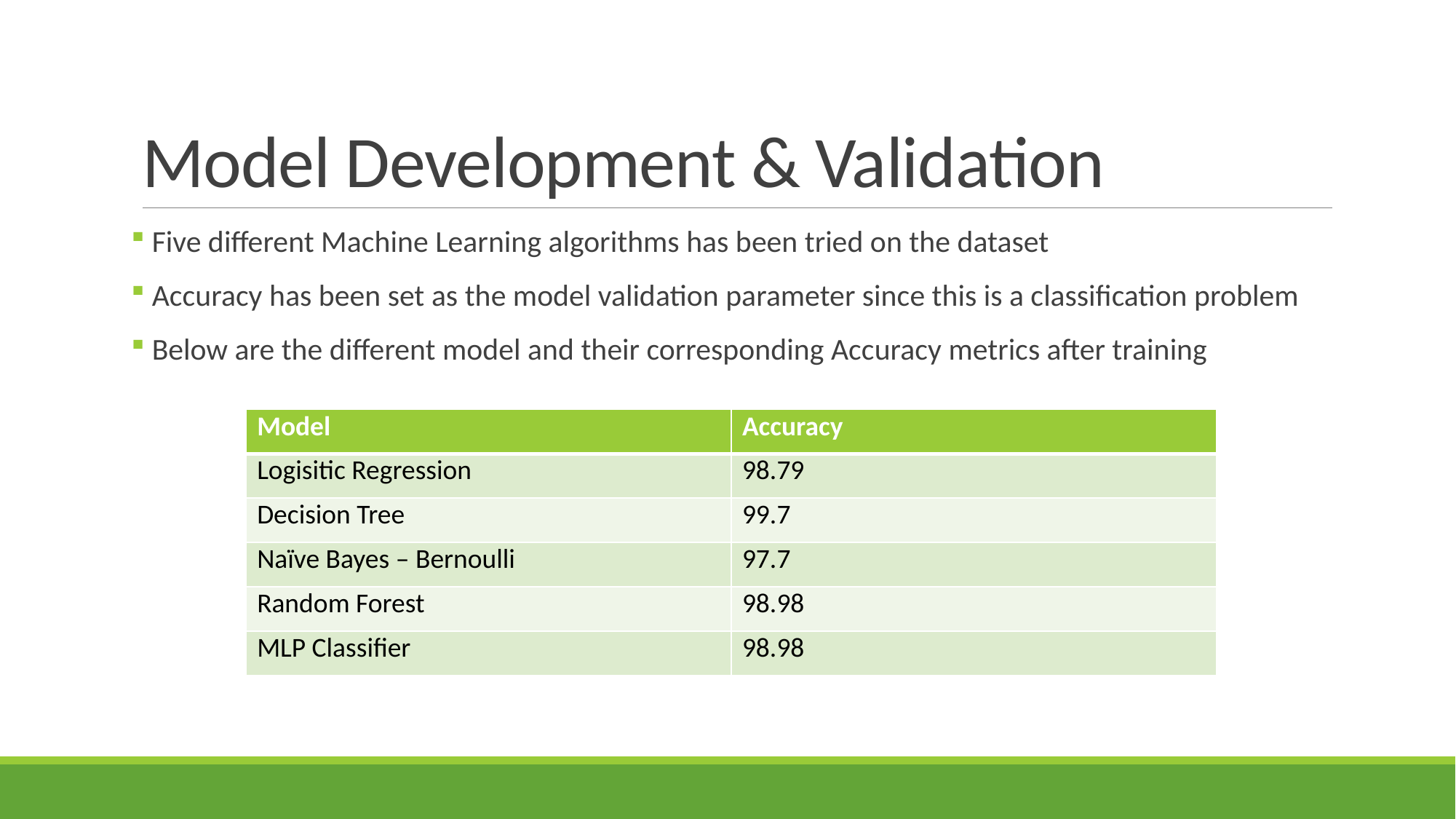

# Model Development & Validation
 Five different Machine Learning algorithms has been tried on the dataset
 Accuracy has been set as the model validation parameter since this is a classification problem
 Below are the different model and their corresponding Accuracy metrics after training

| Model | Accuracy |
| --- | --- |
| Logisitic Regression | 98.79 |
| Decision Tree | 99.7 |
| Naïve Bayes – Bernoulli | 97.7 |
| Random Forest | 98.98 |
| MLP Classifier | 98.98 |